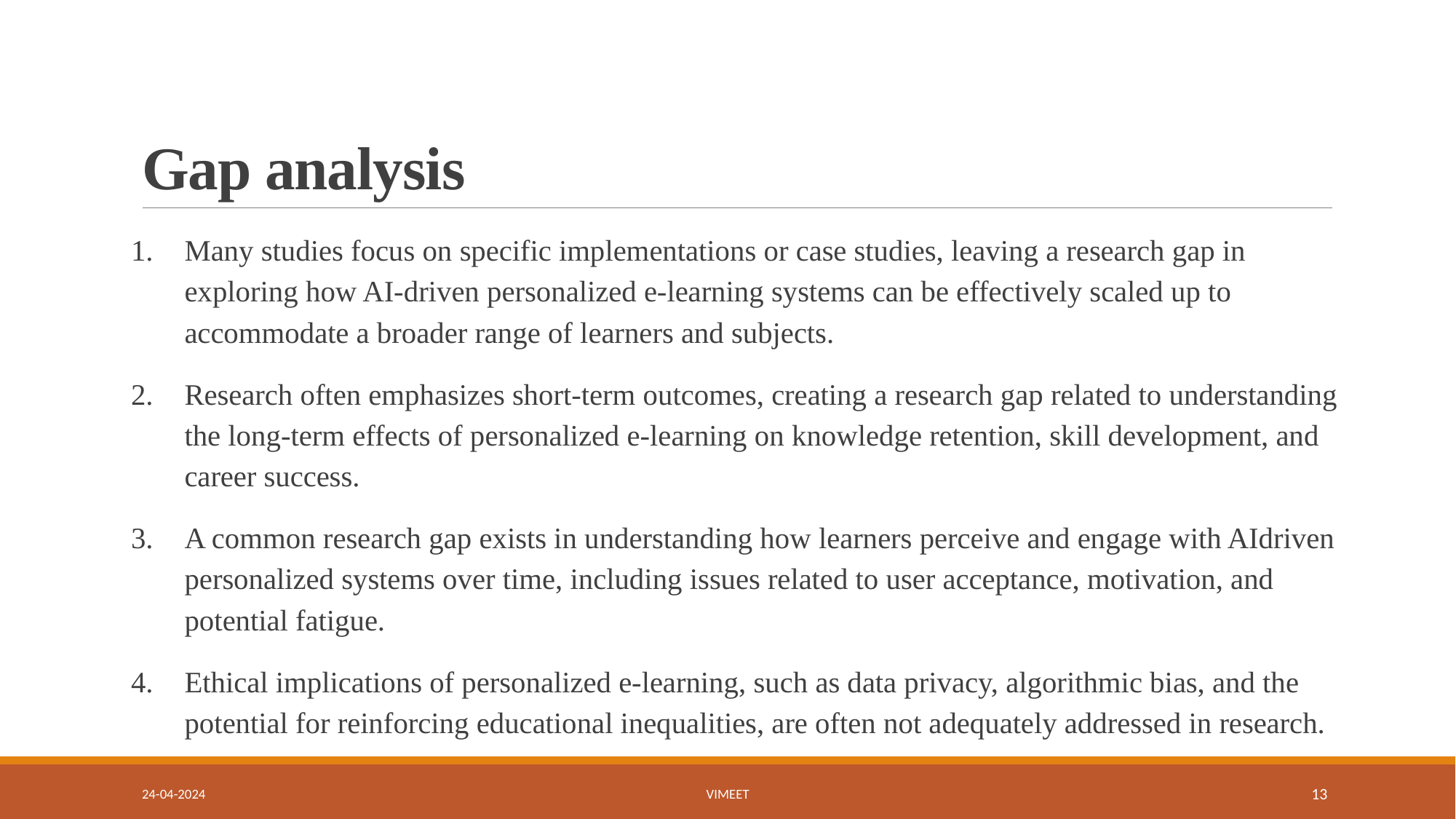

# Gap analysis
Many studies focus on specific implementations or case studies, leaving a research gap in exploring how AI-driven personalized e-learning systems can be effectively scaled up to accommodate a broader range of learners and subjects.
Research often emphasizes short-term outcomes, creating a research gap related to understanding the long-term effects of personalized e-learning on knowledge retention, skill development, and career success.
A common research gap exists in understanding how learners perceive and engage with AIdriven personalized systems over time, including issues related to user acceptance, motivation, and potential fatigue.
Ethical implications of personalized e-learning, such as data privacy, algorithmic bias, and the potential for reinforcing educational inequalities, are often not adequately addressed in research.
24-04-2024
ViMEET
13